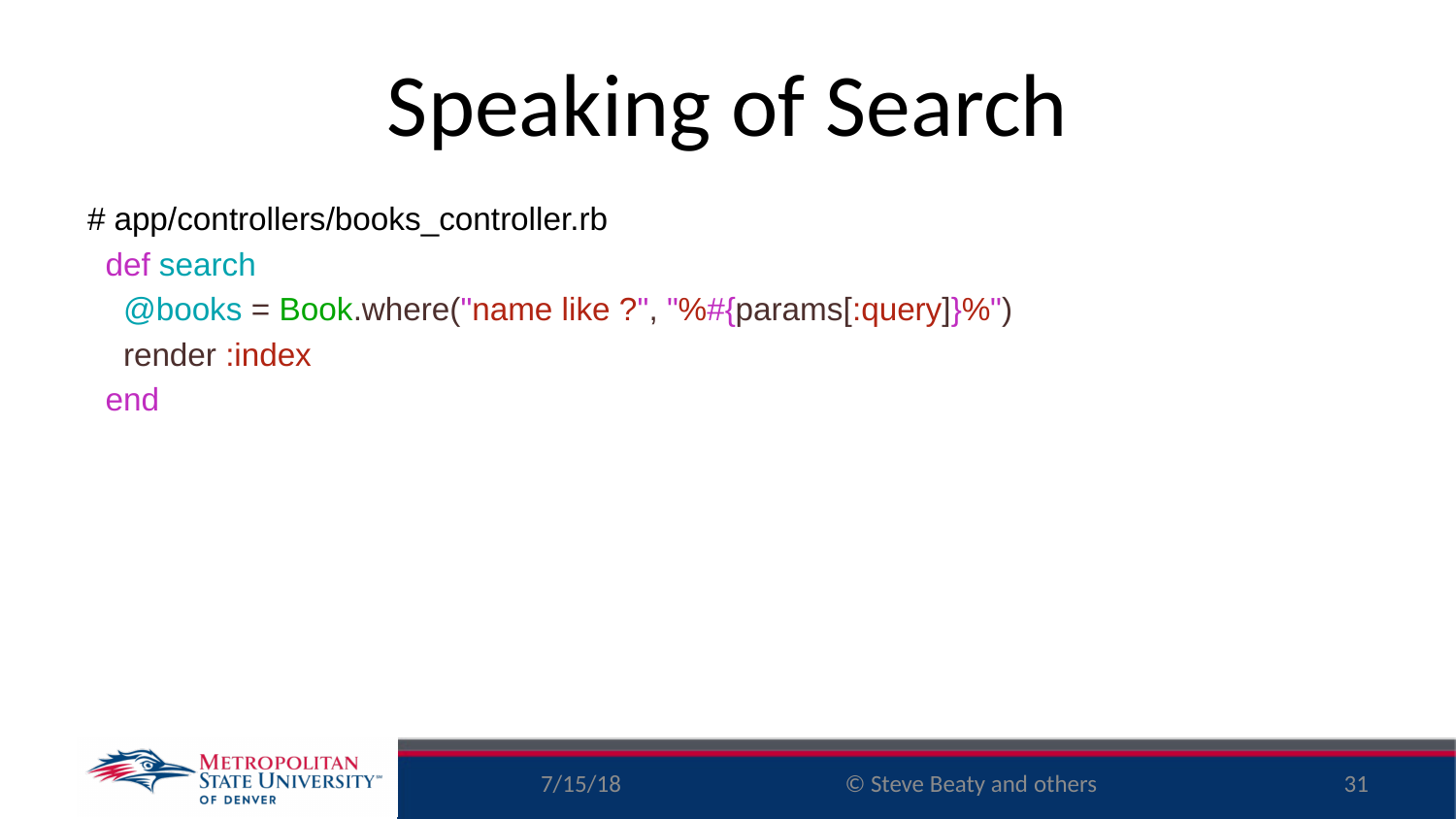

# Speaking of Search
# app/controllers/books_controller.rb
  def search
    @books = Book.where("name like ?", "%#{params[:query]}%")
    render :index
  end
7/15/18
31
© Steve Beaty and others